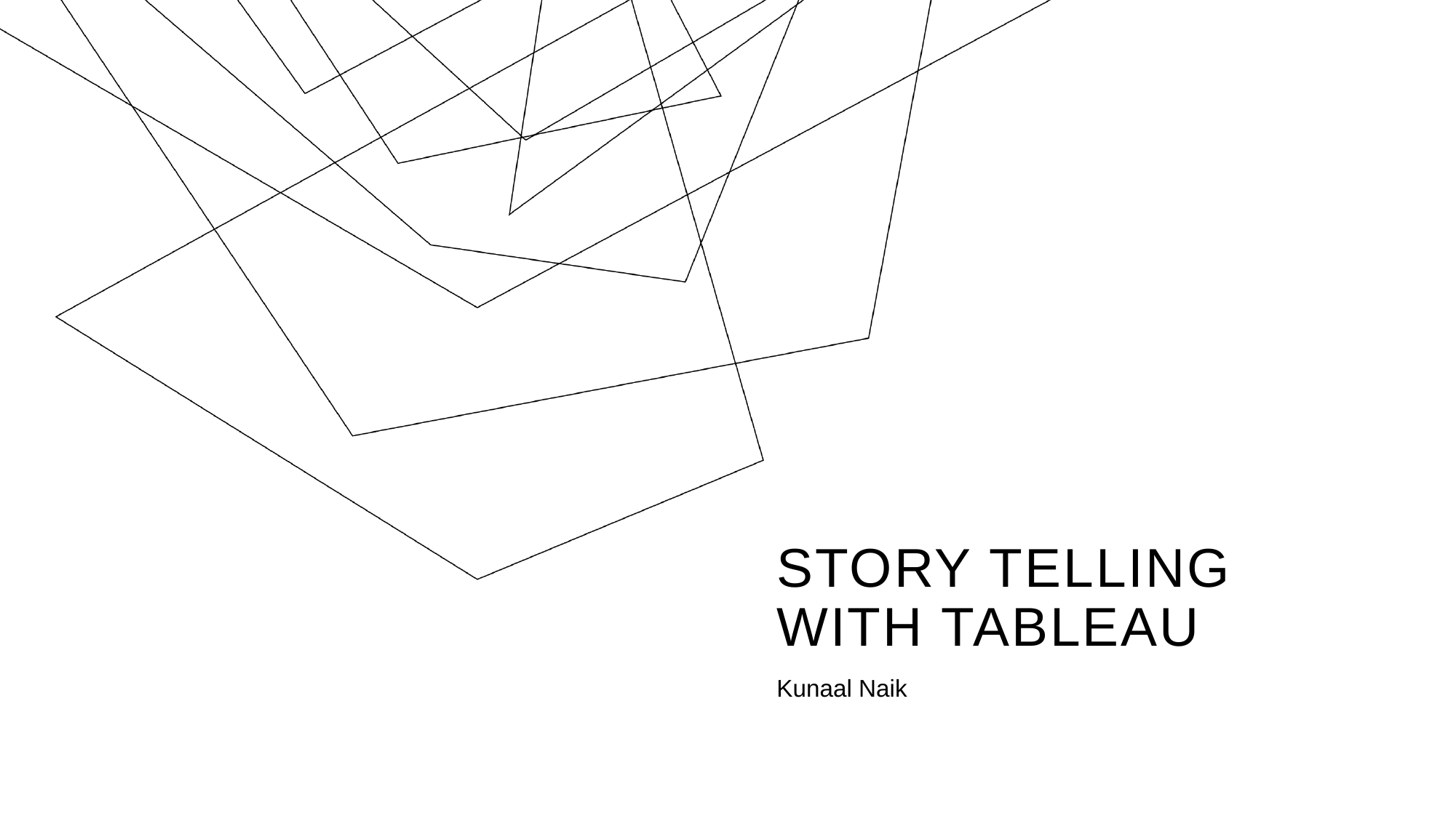

# Story Telling with TABLEAU
Kunaal Naik